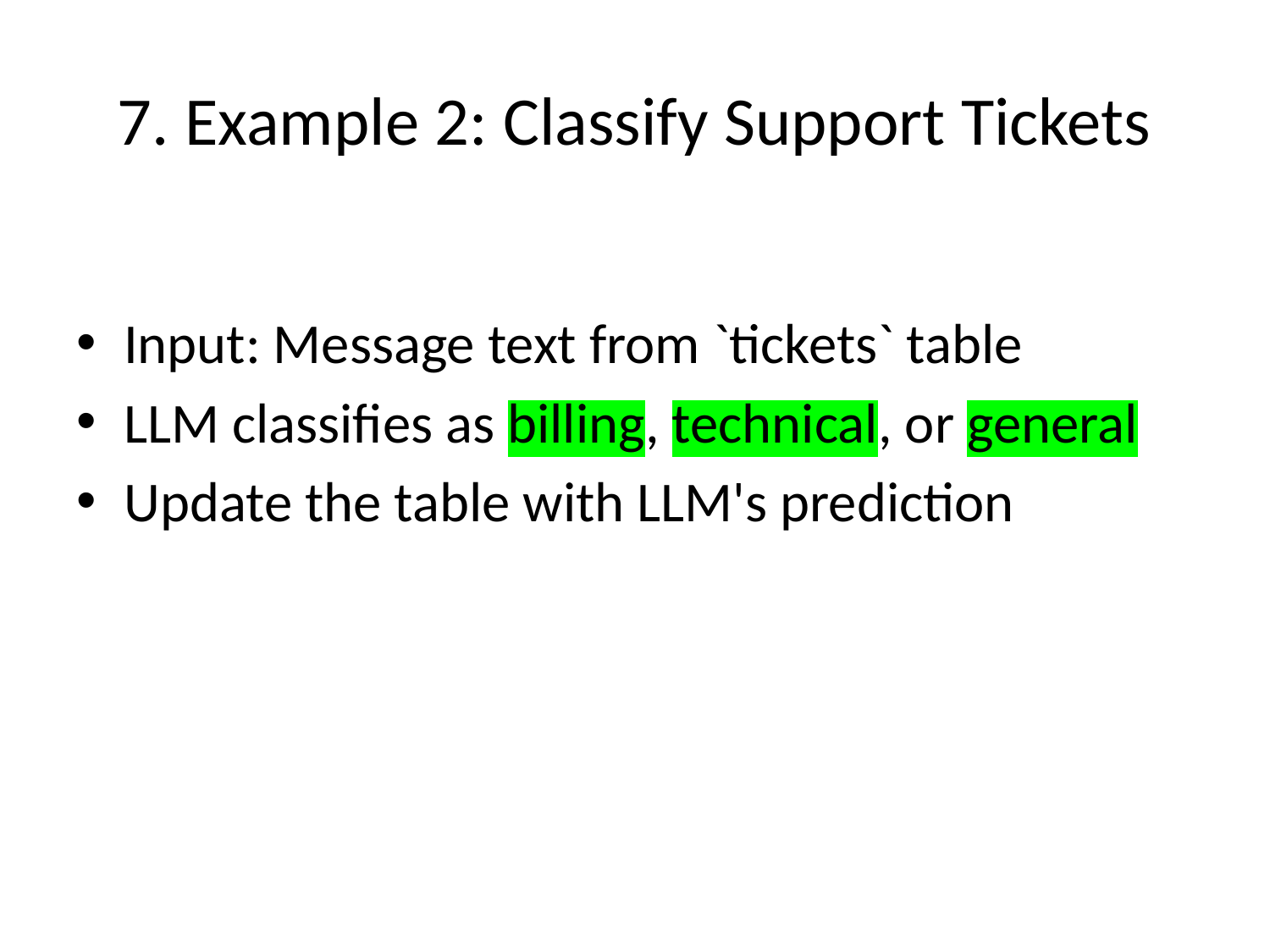

# 7. Example 2: Classify Support Tickets

Input: Message text from `tickets` table
LLM classifies as billing, technical, or general
Update the table with LLM's prediction